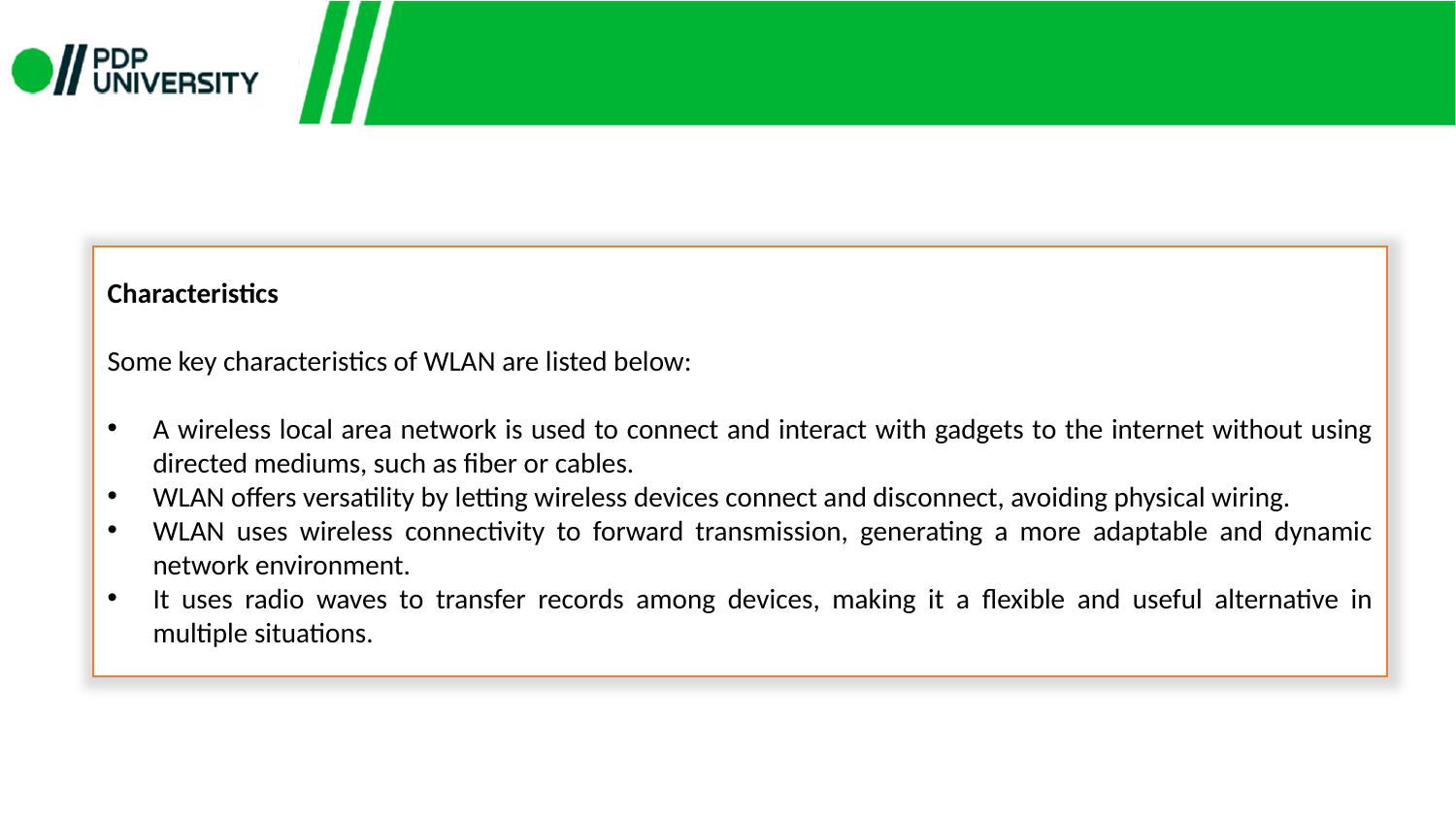

Characteristics

Some key characteristics of WLAN are listed below:

A wireless local area network is used to connect and interact with gadgets to the internet without using directed mediums, such as fiber or cables.
WLAN offers versatility by letting wireless devices connect and disconnect, avoiding physical wiring.
WLAN uses wireless connectivity to forward transmission, generating a more adaptable and dynamic network environment.
It uses radio waves to transfer records among devices, making it a flexible and useful alternative in multiple situations.